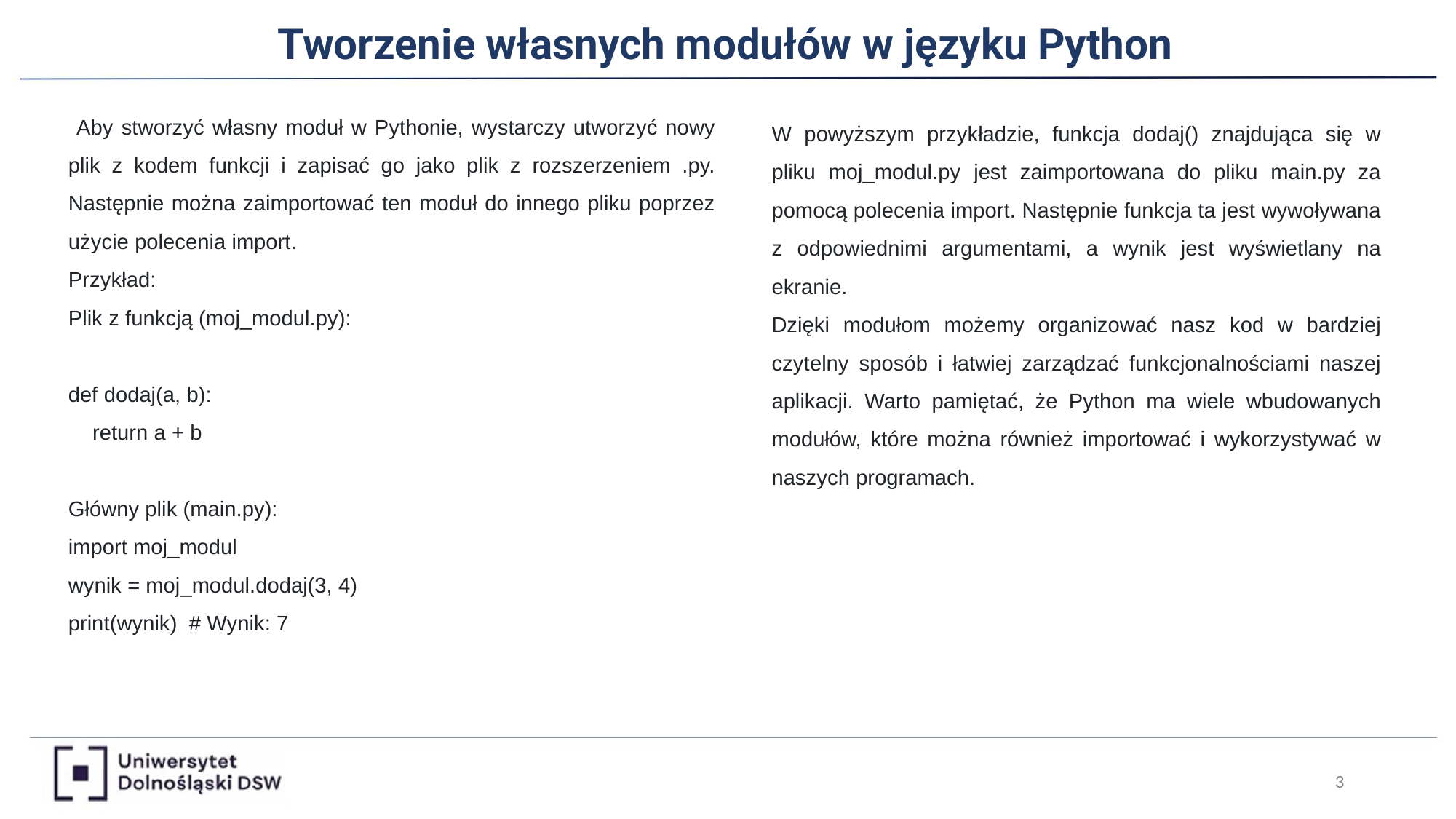

Tworzenie własnych modułów w języku Python
 Aby stworzyć własny moduł w Pythonie, wystarczy utworzyć nowy plik z kodem funkcji i zapisać go jako plik z rozszerzeniem .py. Następnie można zaimportować ten moduł do innego pliku poprzez użycie polecenia import.
Przykład:
Plik z funkcją (moj_modul.py):

def dodaj(a, b):
    return a + b

Główny plik (main.py):
import moj_modul
wynik = moj_modul.dodaj(3, 4)
print(wynik)  # Wynik: 7

W powyższym przykładzie, funkcja dodaj() znajdująca się w pliku moj_modul.py jest zaimportowana do pliku main.py za pomocą polecenia import. Następnie funkcja ta jest wywoływana z odpowiednimi argumentami, a wynik jest wyświetlany na ekranie.
Dzięki modułom możemy organizować nasz kod w bardziej czytelny sposób i łatwiej zarządzać funkcjonalnościami naszej aplikacji. Warto pamiętać, że Python ma wiele wbudowanych modułów, które można również importować i wykorzystywać w naszych programach.

3